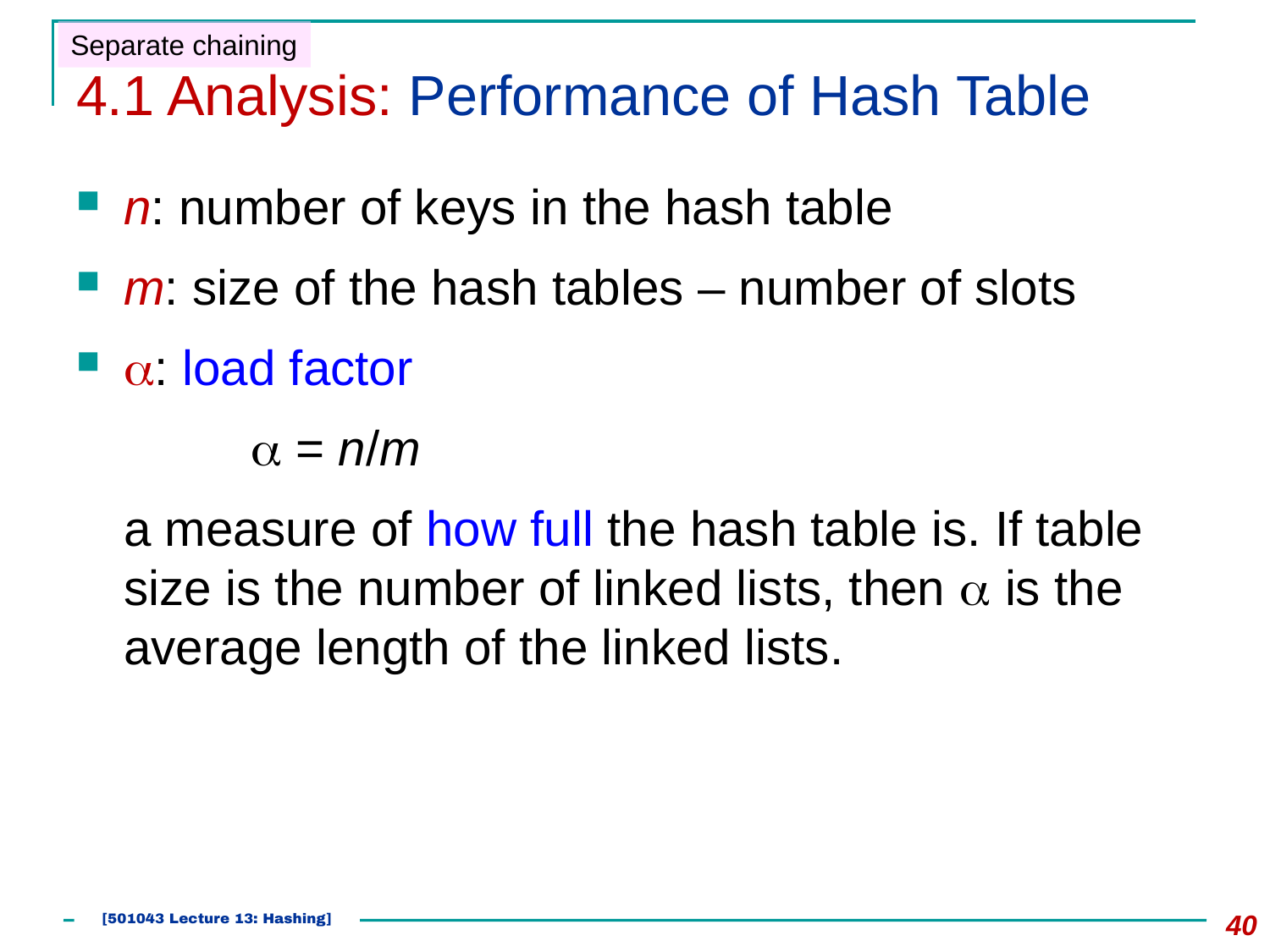

Separate chaining
# 4.1 Analysis: Performance of Hash Table
n: number of keys in the hash table
m: size of the hash tables – number of slots
α: load factor
		α = n/m
	a measure of how full the hash table is. If table size is the number of linked lists, then α is the average length of the linked lists.
40
[501043 Lecture 13: Hashing]